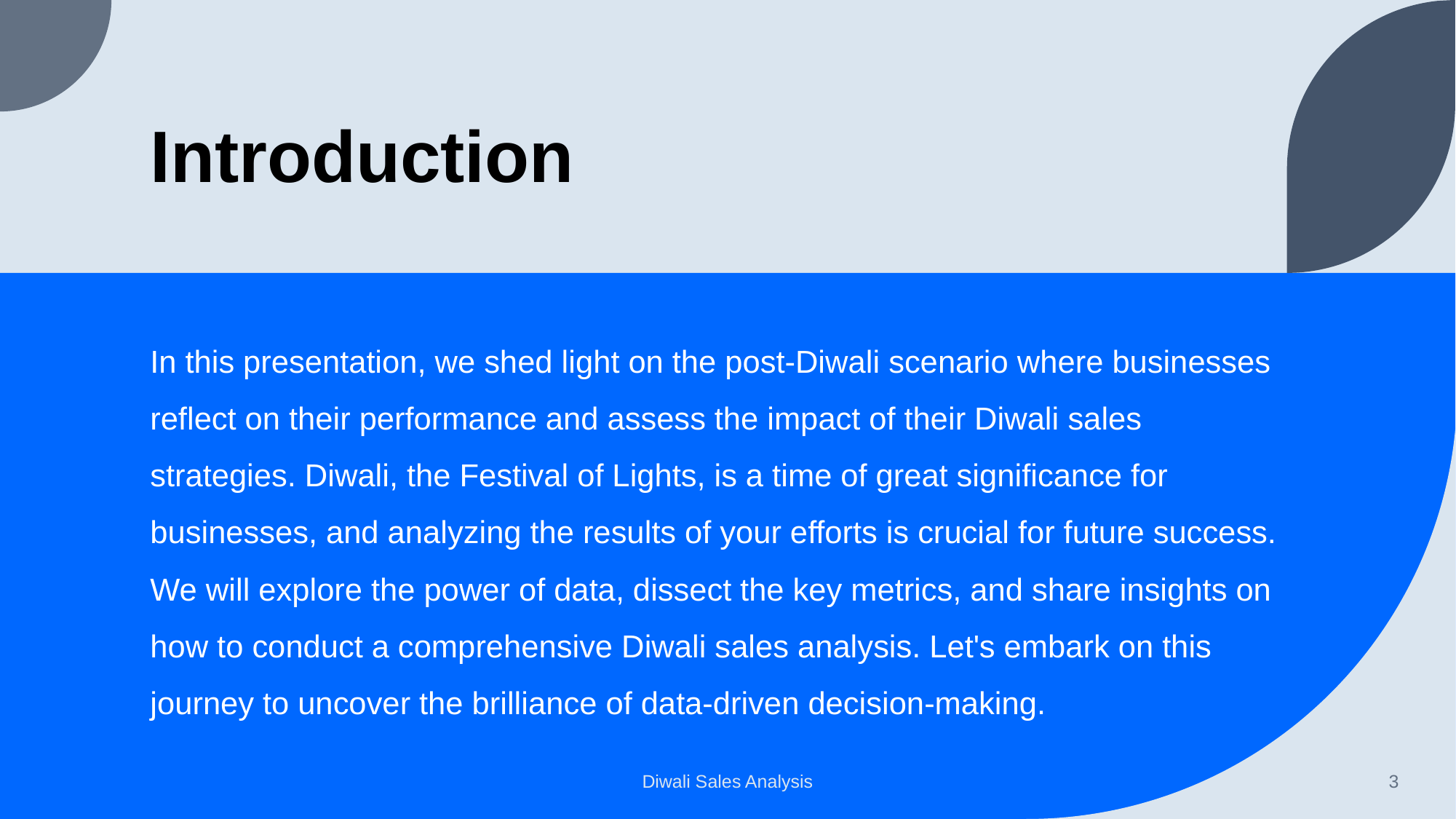

# Introduction
In this presentation, we shed light on the post-Diwali scenario where businesses reflect on their performance and assess the impact of their Diwali sales strategies. Diwali, the Festival of Lights, is a time of great significance for businesses, and analyzing the results of your efforts is crucial for future success. We will explore the power of data, dissect the key metrics, and share insights on how to conduct a comprehensive Diwali sales analysis. Let's embark on this journey to uncover the brilliance of data-driven decision-making.
Diwali Sales Analysis
3